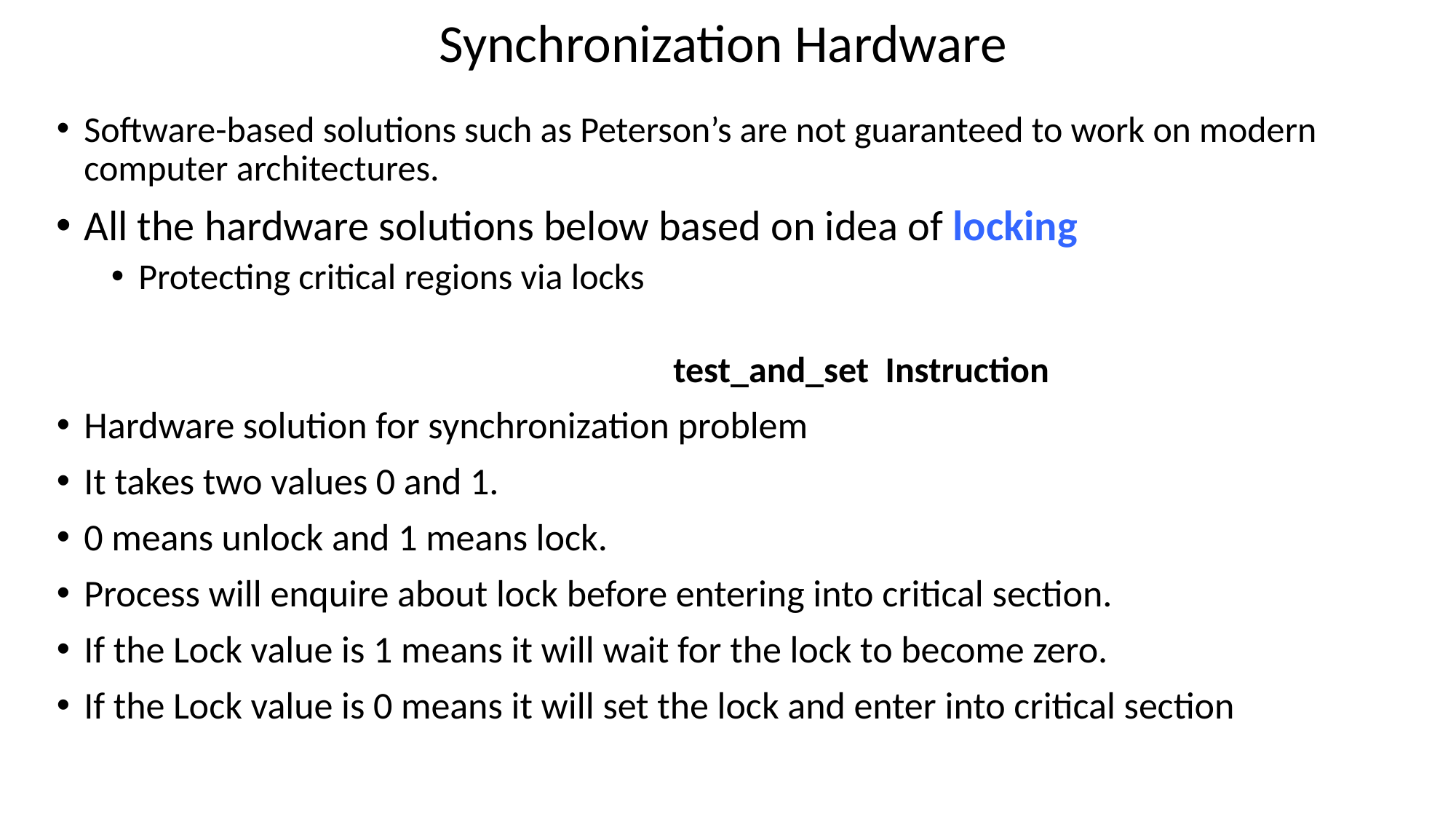

# Synchronization Hardware
Software-based solutions such as Peterson’s are not guaranteed to work on modern computer architectures.
All the hardware solutions below based on idea of locking
Protecting critical regions via locks

					  test_and_set  Instruction
Hardware solution for synchronization problem
It takes two values 0 and 1.
0 means unlock and 1 means lock.
Process will enquire about lock before entering into critical section.
If the Lock value is 1 means it will wait for the lock to become zero.
If the Lock value is 0 means it will set the lock and enter into critical section